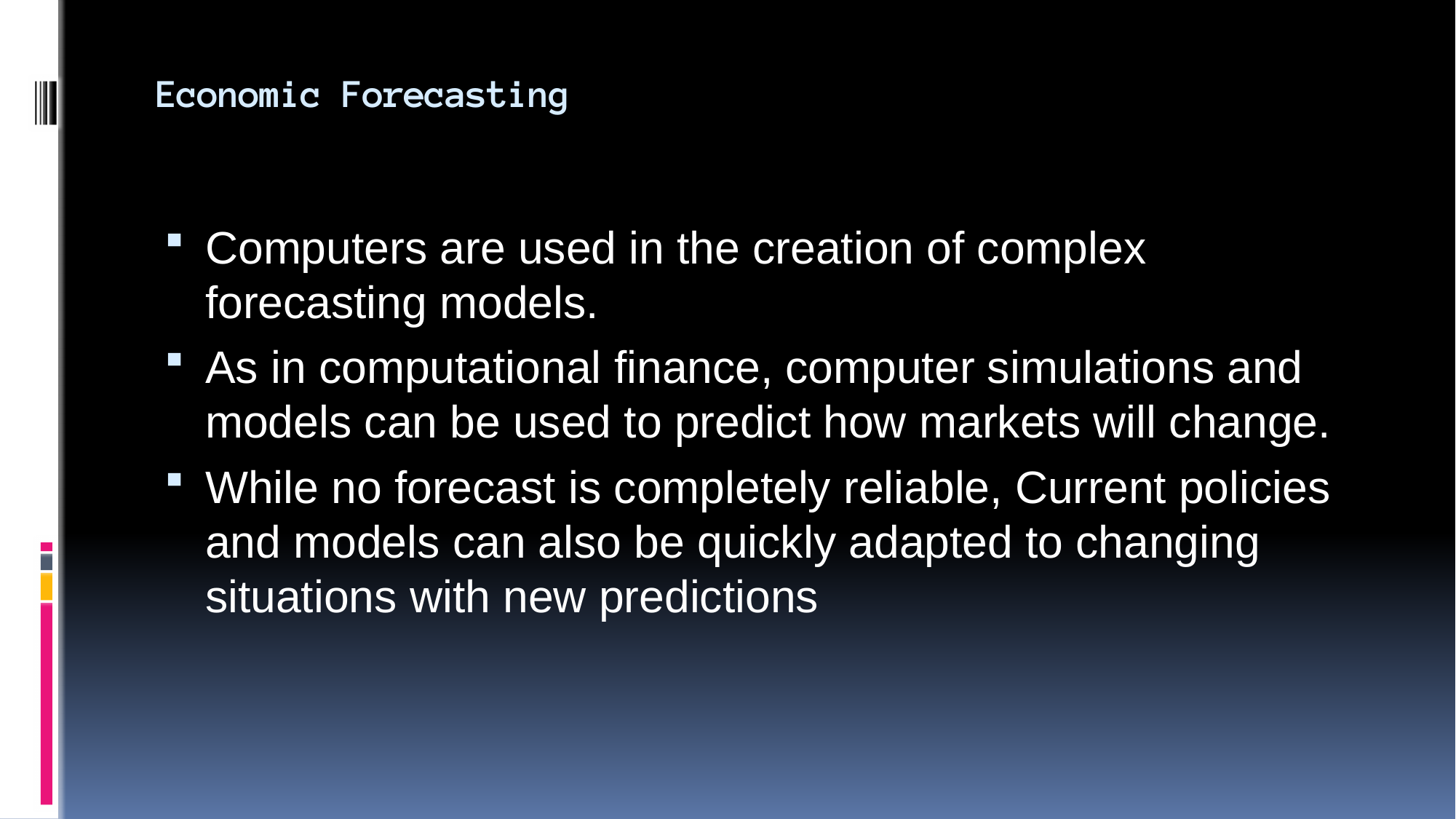

# Economic Forecasting
Computers are used in the creation of complex forecasting models.
As in computational finance, computer simulations and models can be used to predict how markets will change.
While no forecast is completely reliable, Current policies and models can also be quickly adapted to changing situations with new predictions